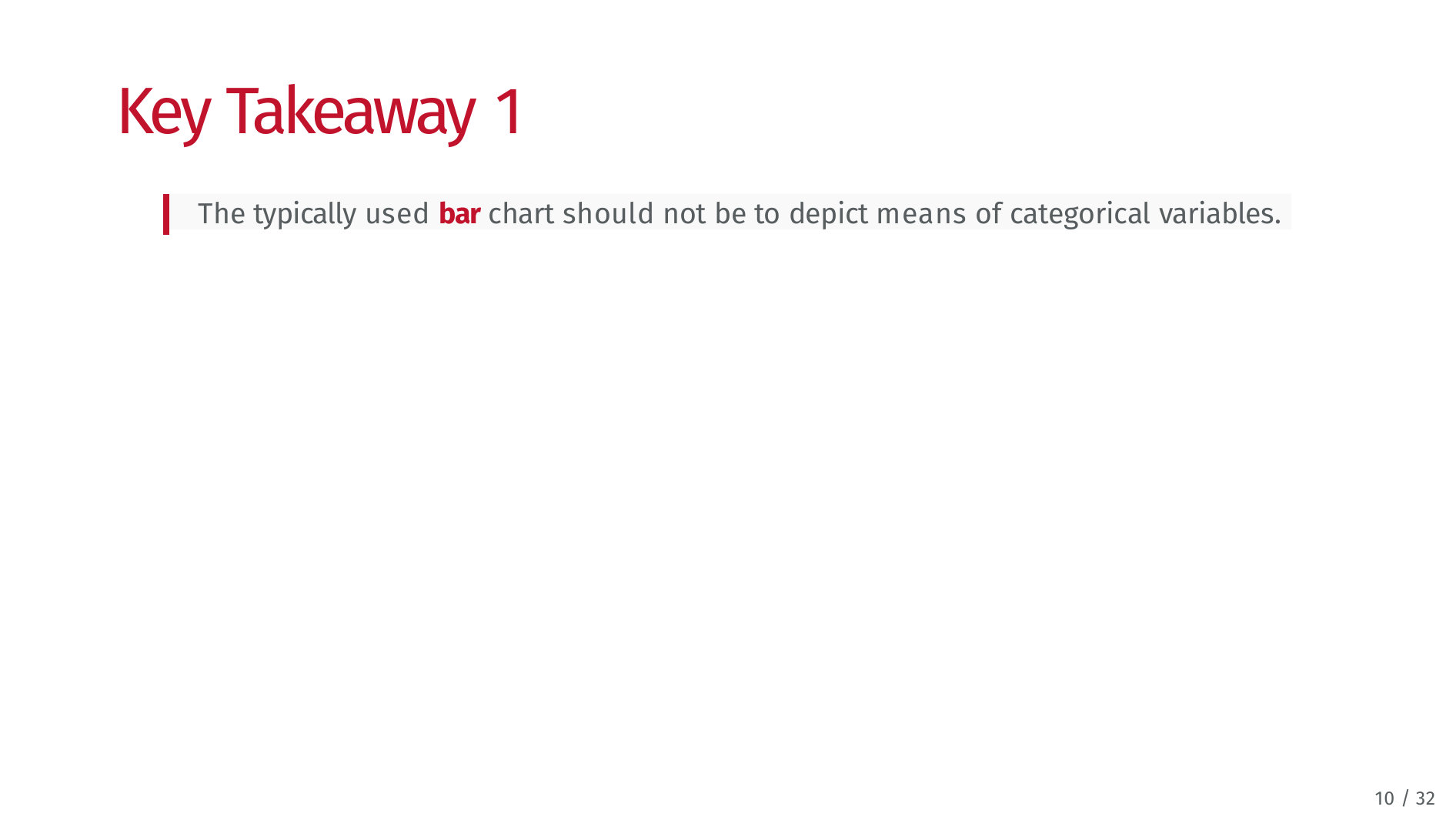

Key Takeaway 1
The typically used bar chart should not be to depict means of categorical variables.
10 / 32